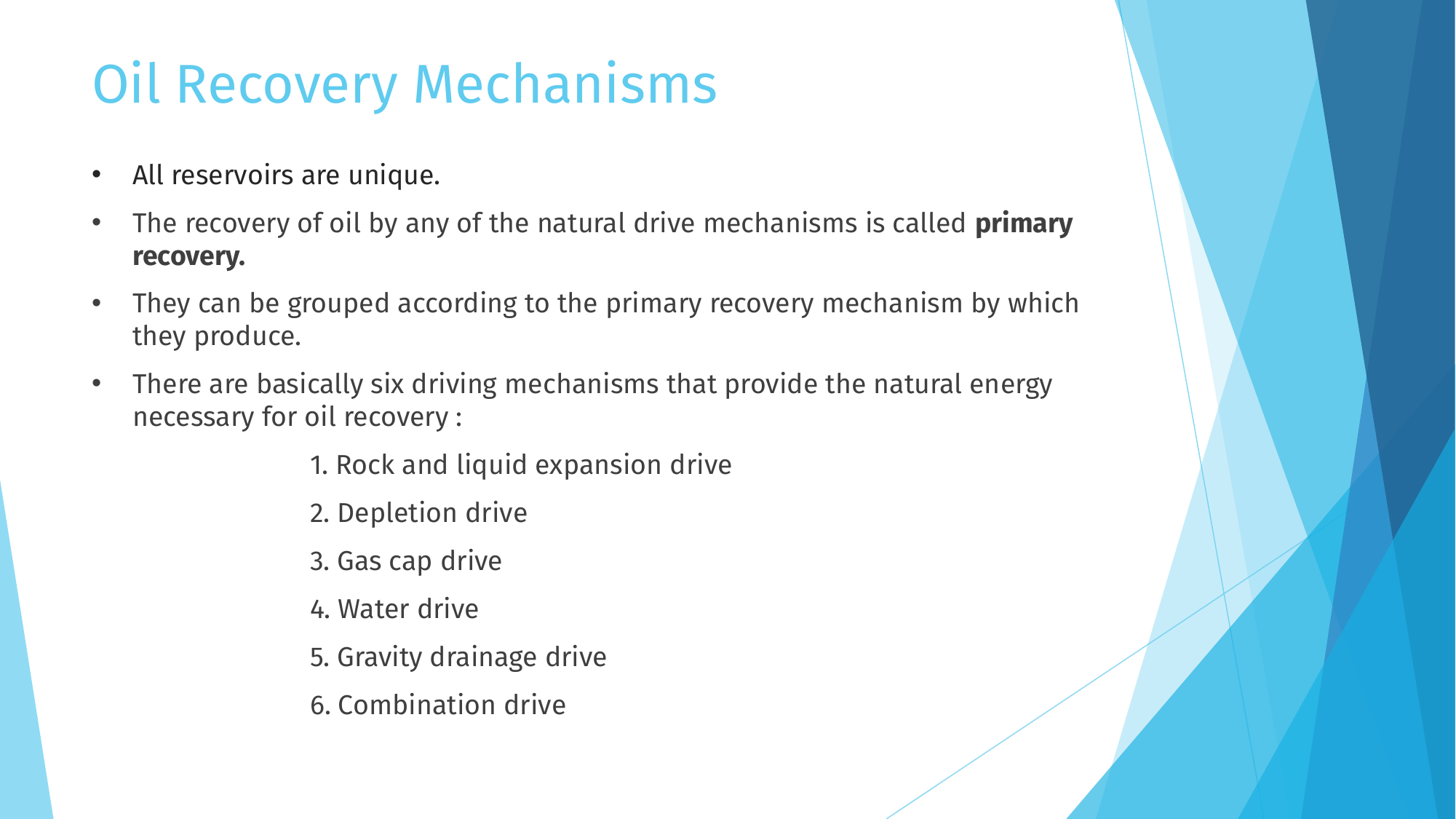

# Oil Recovery Mechanisms
All reservoirs are unique.
The recovery of oil by any of the natural drive mechanisms is called primary recovery.
They can be grouped according to the primary recovery mechanism by which they produce.
There are basically six driving mechanisms that provide the natural energy necessary for oil recovery :
		1. Rock and liquid expansion drive
		2. Depletion drive
		3. Gas cap drive
		4. Water drive
		5. Gravity drainage drive
		6. Combination drive